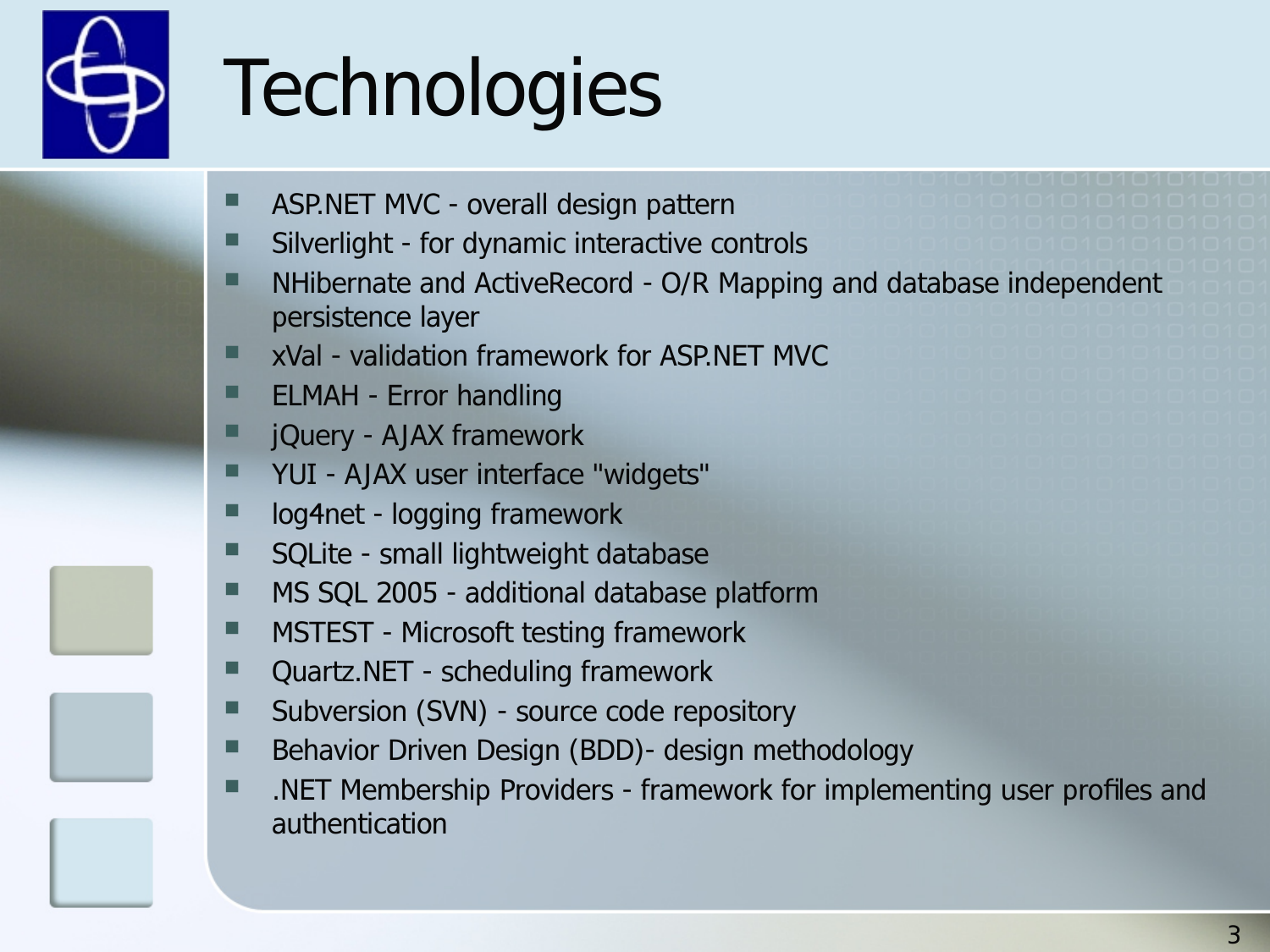

# Technologies
ASP.NET MVC - overall design pattern
Silverlight - for dynamic interactive controls
NHibernate and ActiveRecord - O/R Mapping and database independent persistence layer
xVal - validation framework for ASP.NET MVC
ELMAH - Error handling
jQuery - AJAX framework
YUI - AJAX user interface "widgets"
log4net - logging framework
SQLite - small lightweight database
MS SQL 2005 - additional database platform
MSTEST - Microsoft testing framework
Quartz.NET - scheduling framework
Subversion (SVN) - source code repository
Behavior Driven Design (BDD)- design methodology
.NET Membership Providers - framework for implementing user profiles and authentication
3